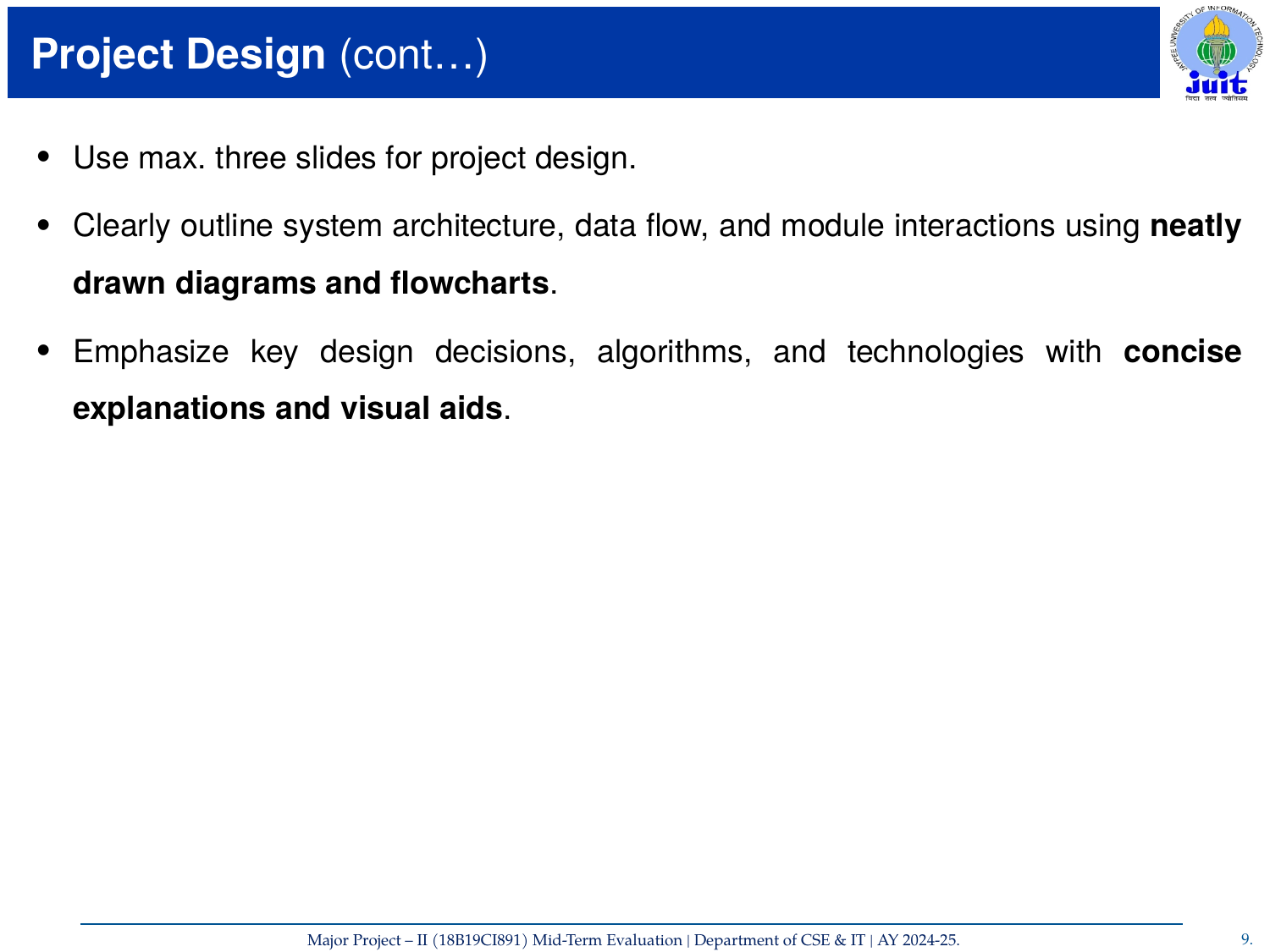

# Project Design (cont…)
Use max. three slides for project design.
Clearly outline system architecture, data flow, and module interactions using neatly drawn diagrams and flowcharts.
Emphasize key design decisions, algorithms, and technologies with concise explanations and visual aids.